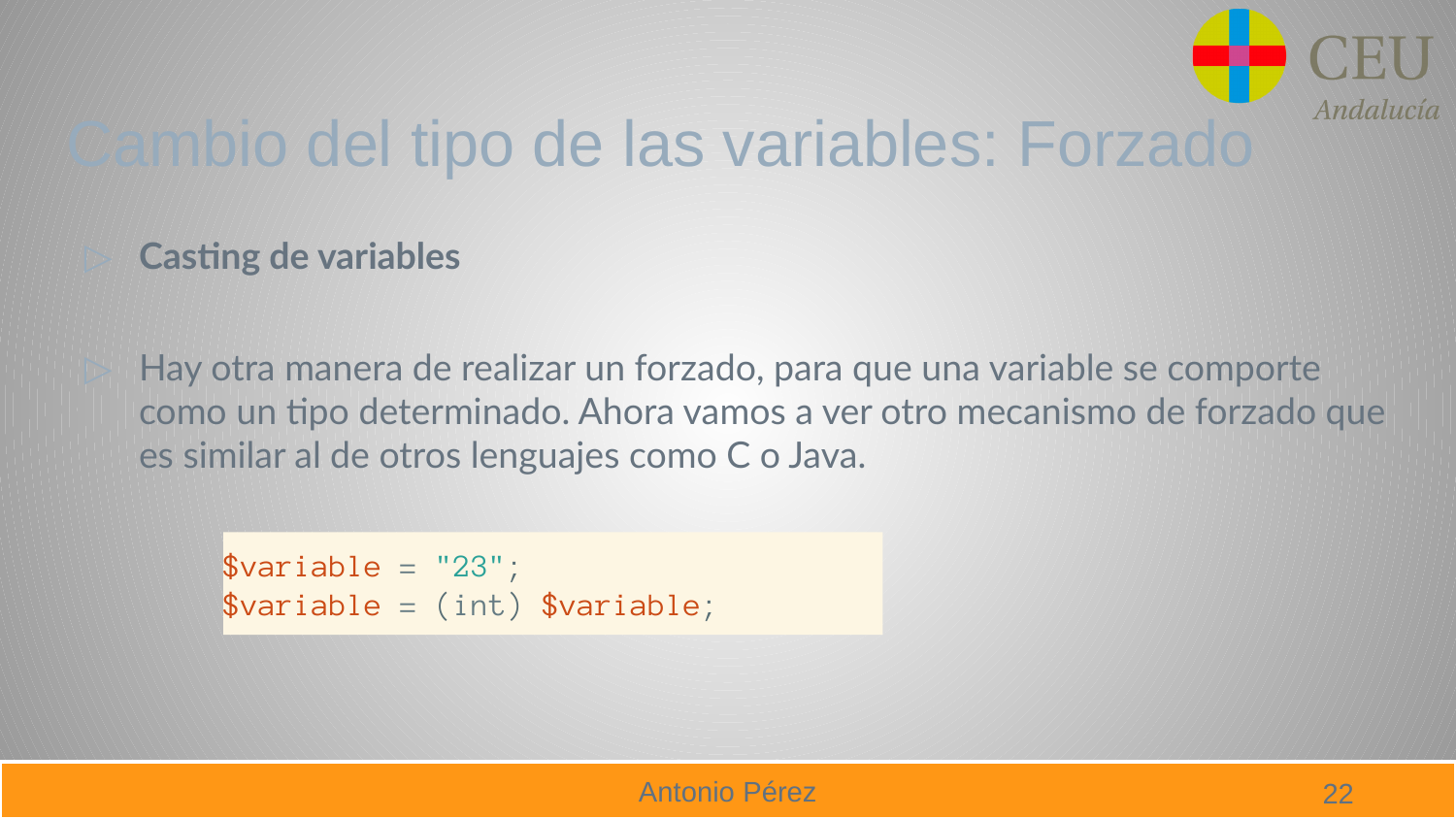

# Cambio del tipo de las variables: Forzado
Casting de variables

Hay otra manera de realizar un forzado, para que una variable se comporte como un tipo determinado. Ahora vamos a ver otro mecanismo de forzado que es similar al de otros lenguajes como C o Java.
$variable = "23";
$variable = (int) $variable;
22